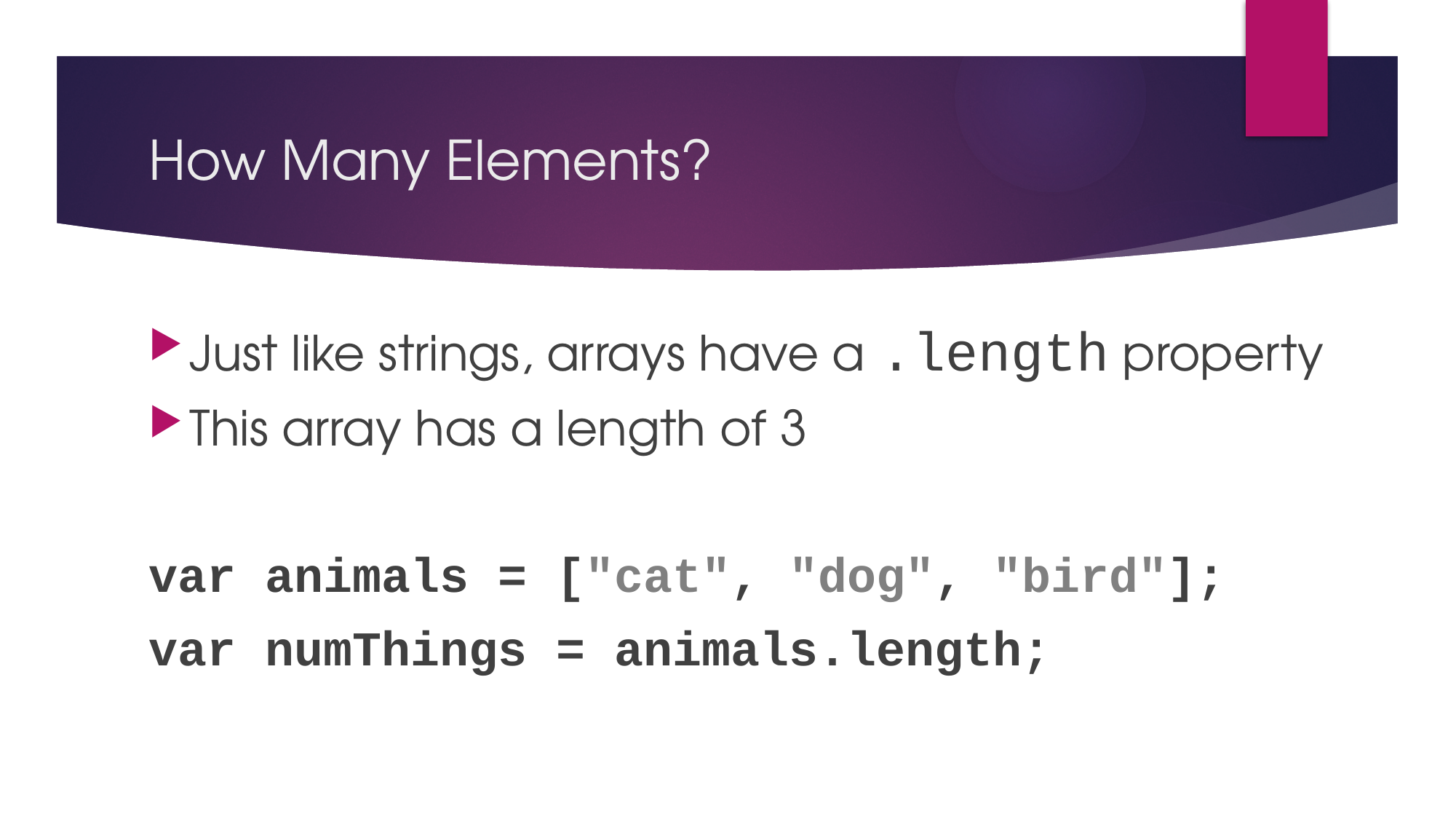

# How Many Elements?
Just like strings, arrays have a .length property
This array has a length of 3

var animals = ["cat", "dog", "bird"];
var numThings = animals.length;